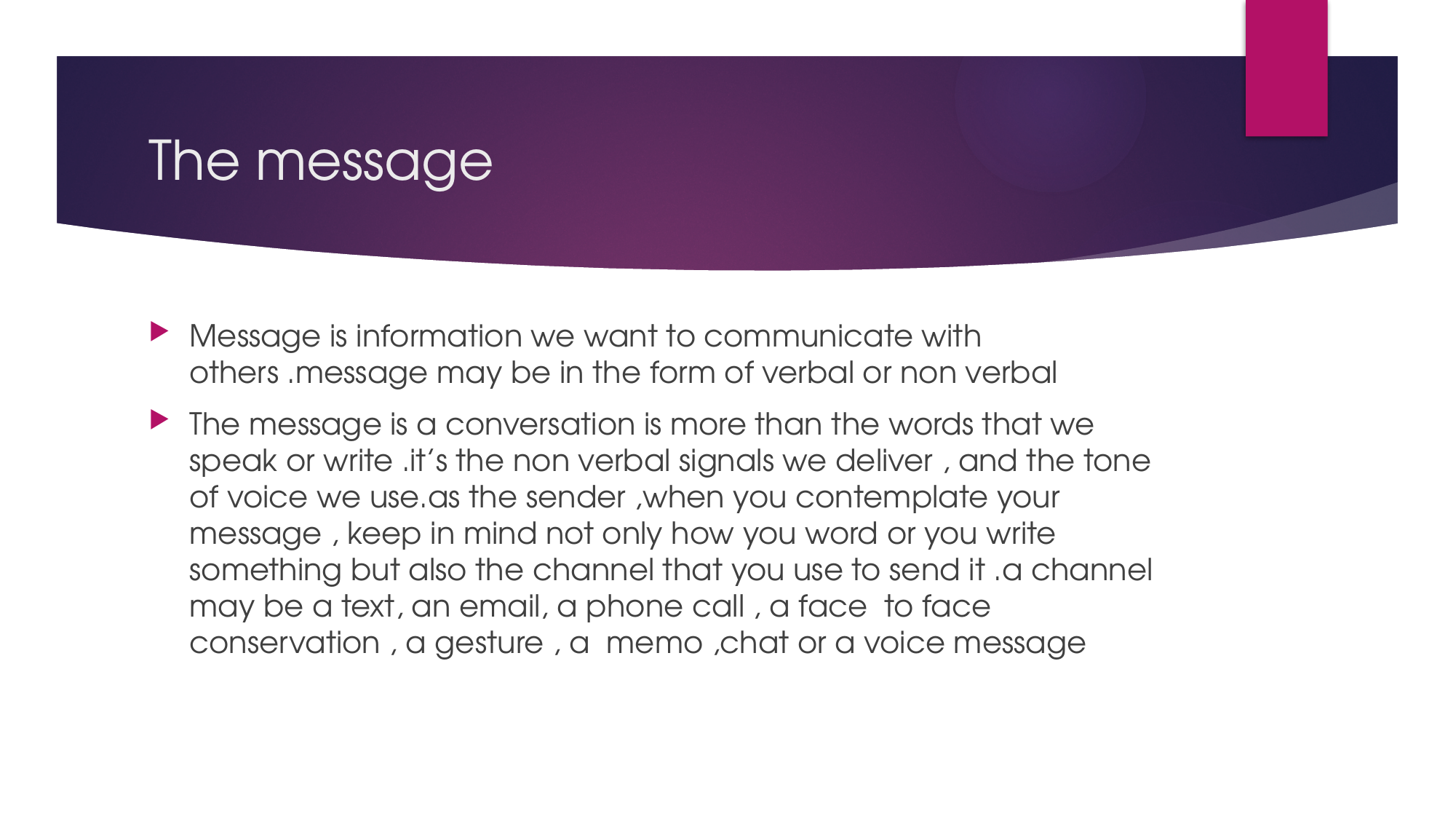

# The message
Message is information we want to communicate with others .message may be in the form of verbal or non verbal
The message is a conversation is more than the words that we speak or write .it’s the non verbal signals we deliver , and the tone of voice we use.as the sender ,when you contemplate your message , keep in mind not only how you word or you write something but also the channel that you use to send it .a channel may be a text, an email, a phone call , a face  to face conservation , a gesture , a  memo ,chat or a voice message